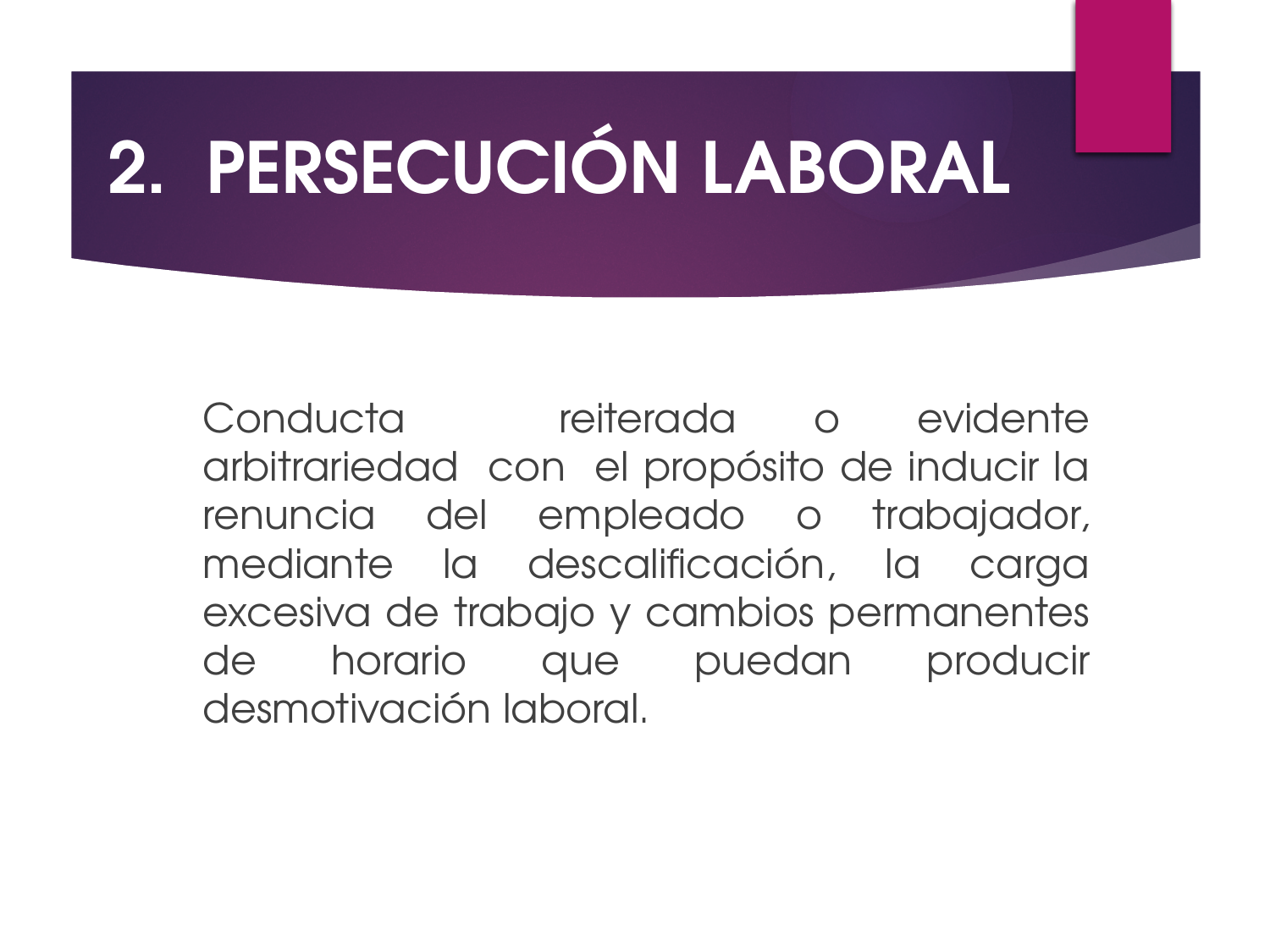

2.  PERSECUCIÓN LABORAL
	Conducta  reiterada o evidente arbitrariedad  con  el propósito de inducir la renuncia del empleado o trabajador, mediante la descalificación, la carga excesiva de trabajo y cambios permanentes de horario que puedan producir desmotivación laboral.